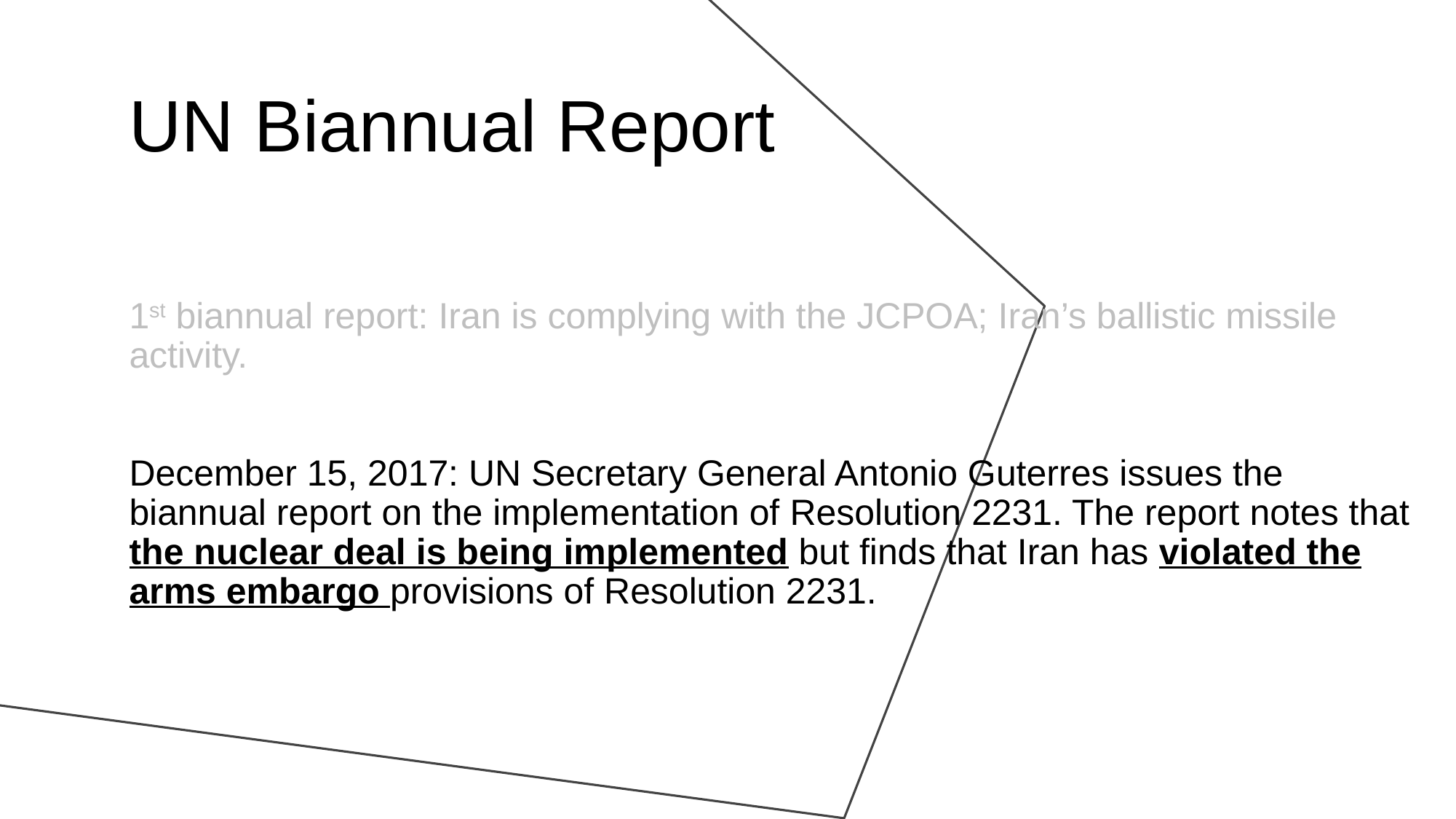

UN Biannual Report
# 1st biannual report: Iran is complying with the JCPOA; Iran’s ballistic missile activity. December 15, 2017: UN Secretary General Antonio Guterres issues the biannual report on the implementation of Resolution 2231. The report notes that the nuclear deal is being implemented but finds that Iran has violated the arms embargo provisions of Resolution 2231.